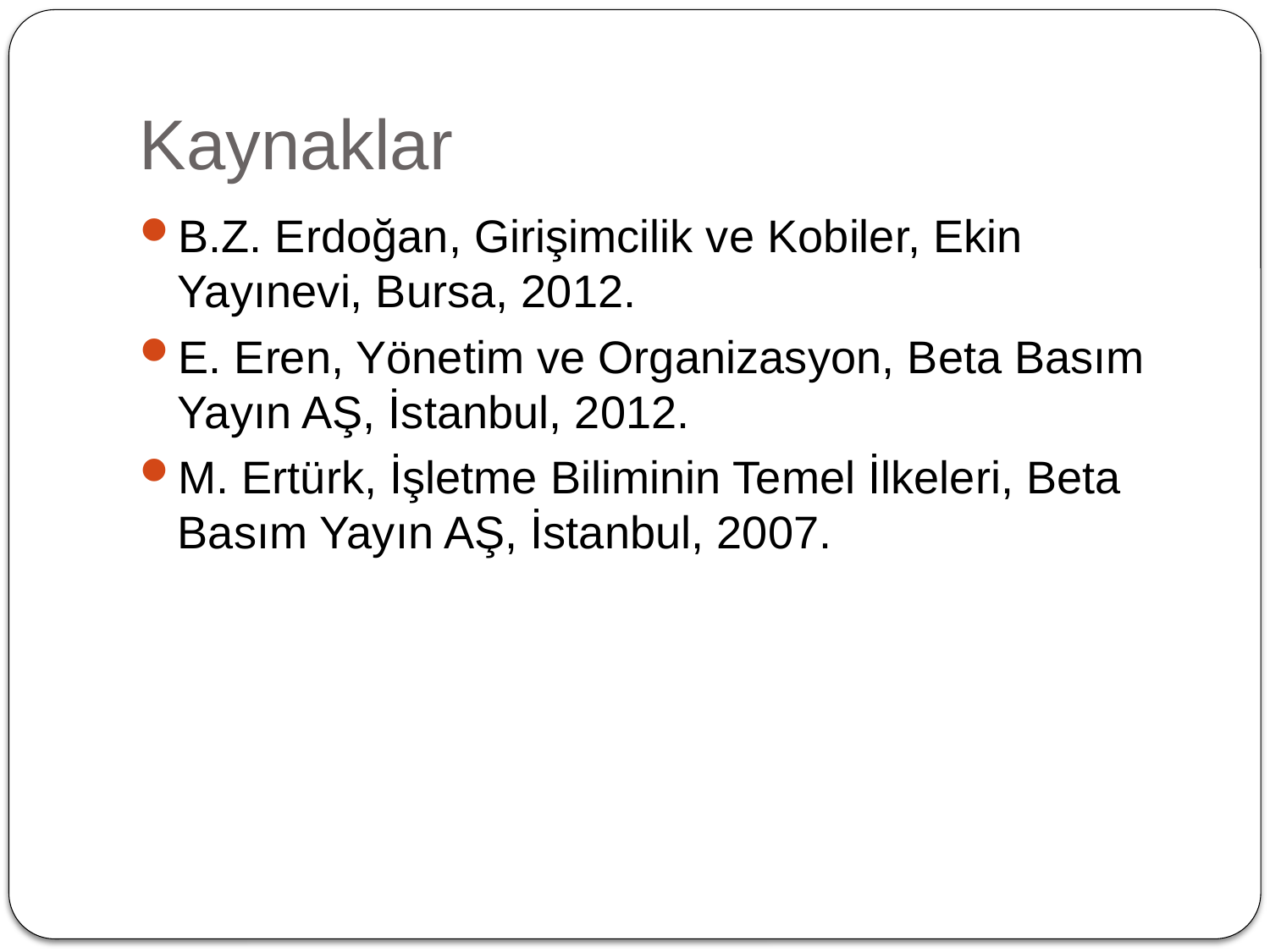

# Kaynaklar
B.Z. Erdoğan, Girişimcilik ve Kobiler, Ekin Yayınevi, Bursa, 2012.
E. Eren, Yönetim ve Organizasyon, Beta Basım Yayın AŞ, İstanbul, 2012.
M. Ertürk, İşletme Biliminin Temel İlkeleri, Beta Basım Yayın AŞ, İstanbul, 2007.